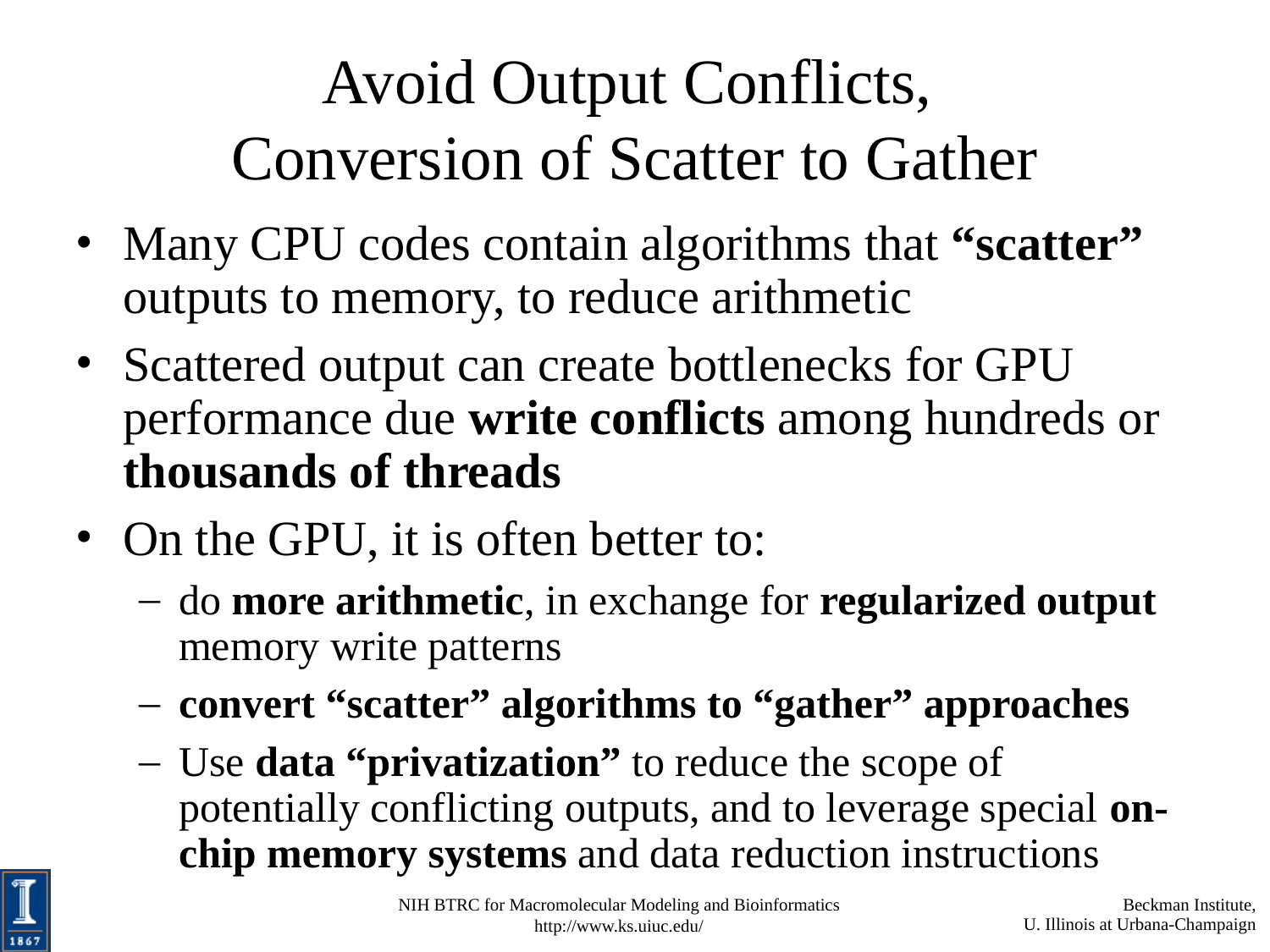

# Avoid Output Conflicts, Conversion of Scatter to Gather
Many CPU codes contain algorithms that “scatter” outputs to memory, to reduce arithmetic
Scattered output can create bottlenecks for GPU performance due write conflicts among hundreds or thousands of threads
On the GPU, it is often better to:
do more arithmetic, in exchange for regularized output memory write patterns
convert “scatter” algorithms to “gather” approaches
Use data “privatization” to reduce the scope of potentially conflicting outputs, and to leverage special on-chip memory systems and data reduction instructions